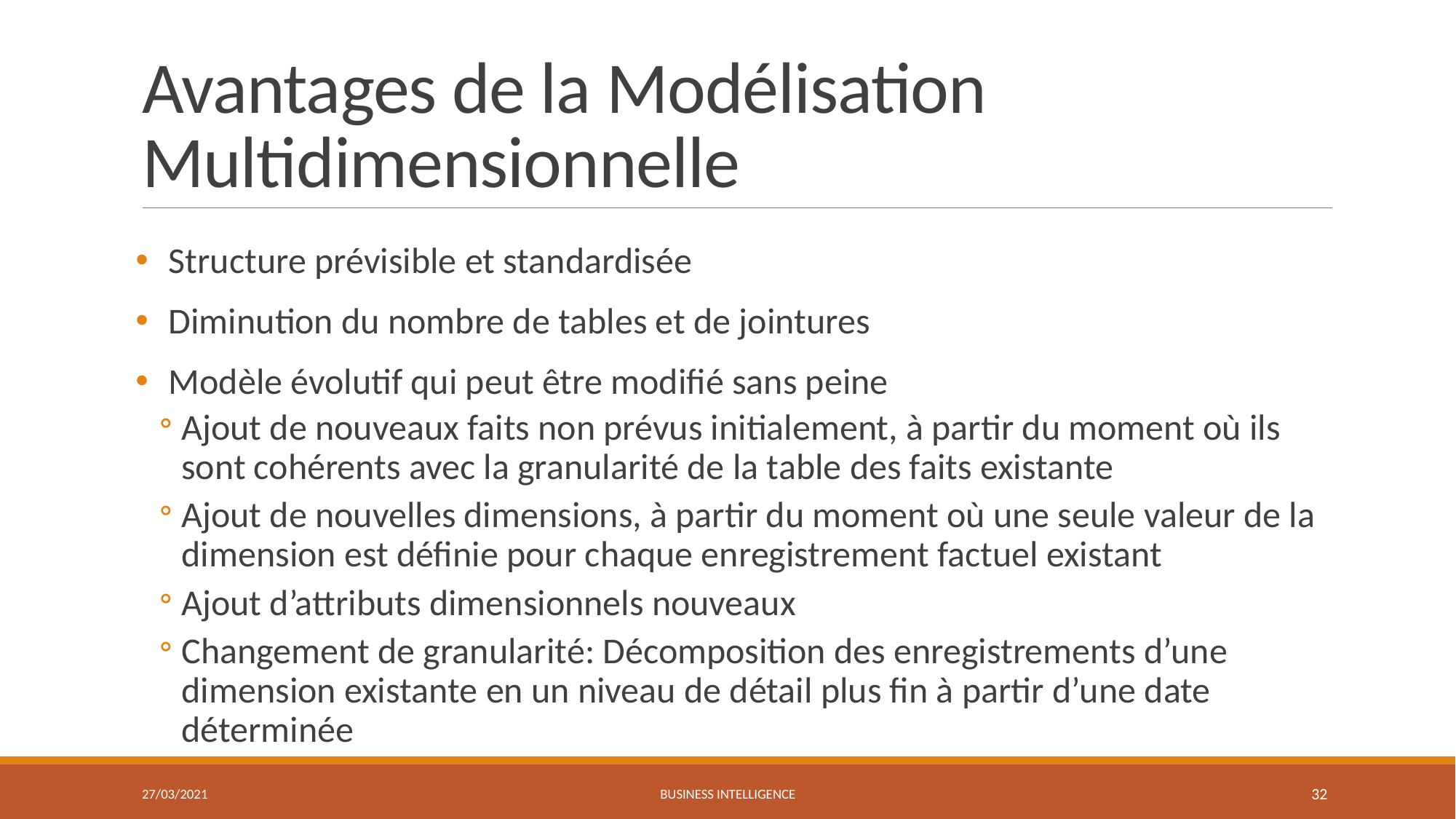

# Avantages de la Modélisation Multidimensionnelle
Structure prévisible et standardisée
Diminution du nombre de tables et de jointures
Modèle évolutif qui peut être modifié sans peine
Ajout de nouveaux faits non prévus initialement, à partir du moment où ils sont cohérents avec la granularité de la table des faits existante
Ajout de nouvelles dimensions, à partir du moment où une seule valeur de la dimension est définie pour chaque enregistrement factuel existant
Ajout d’attributs dimensionnels nouveaux
Changement de granularité: Décomposition des enregistrements d’une dimension existante en un niveau de détail plus fin à partir d’une date déterminée
27/03/2021
Business Intelligence
32